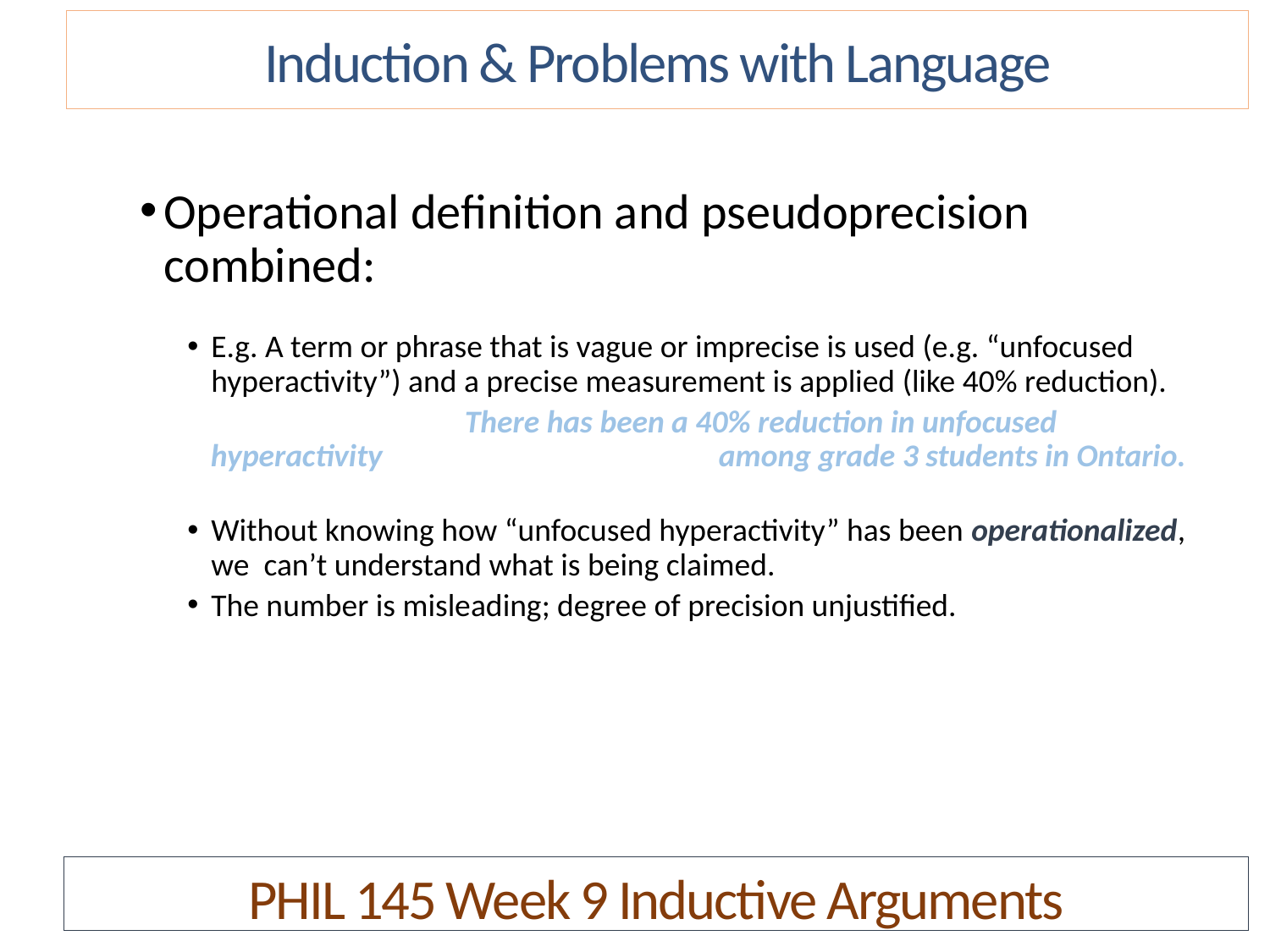

Induction & Problems with Language
Operational definition and pseudoprecision combined:

E.g. A term or phrase that is vague or imprecise is used (e.g. “unfocused hyperactivity”) and a precise measurement is applied (like 40% reduction).
		There has been a 40% reduction in unfocused hyperactivity 			among grade 3 students in Ontario.

Without knowing how “unfocused hyperactivity” has been operationalized, we  can’t understand what is being claimed.
The number is misleading; degree of precision unjustified.
PHIL 145 Week 9 Inductive Arguments